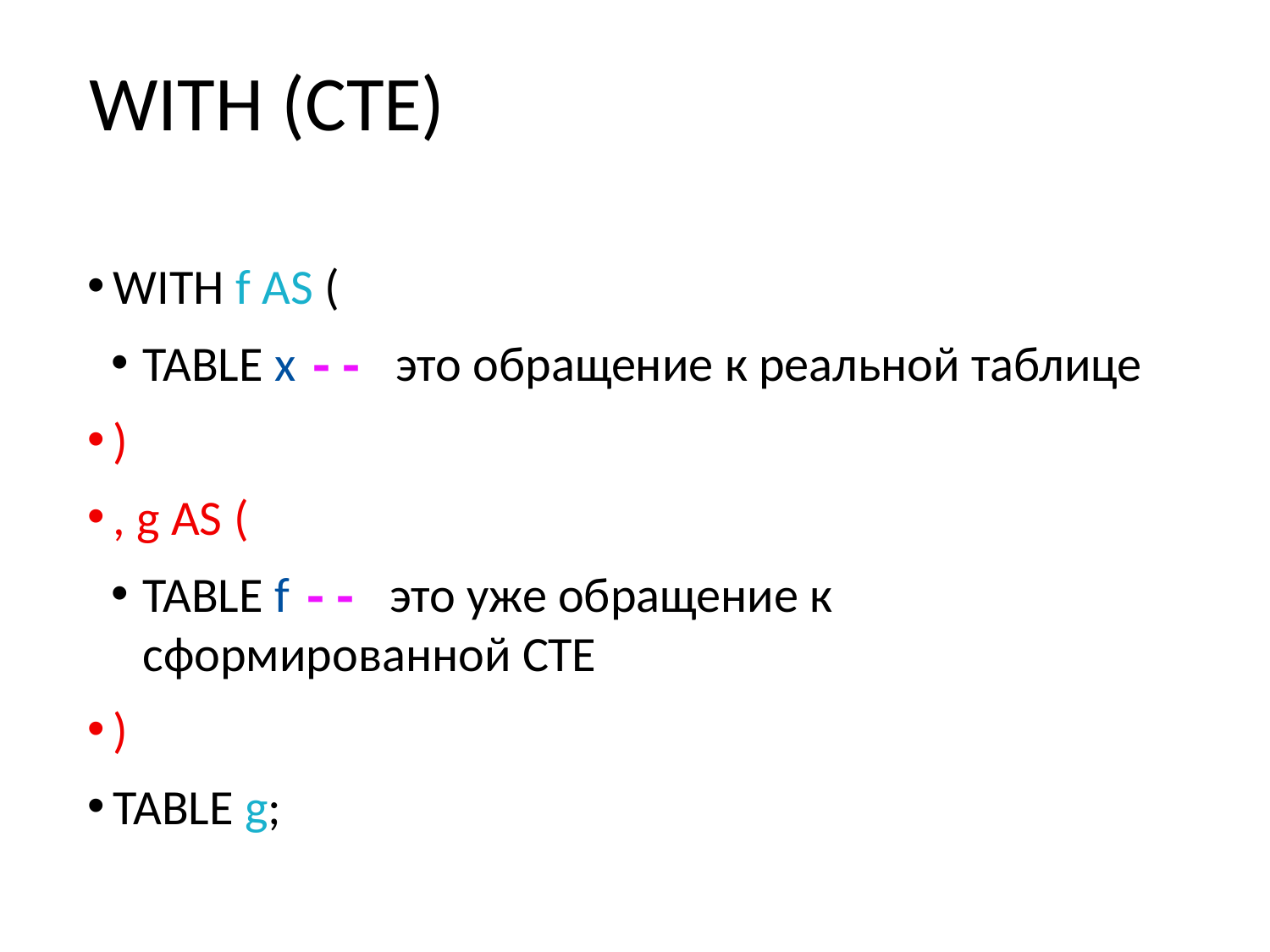

# WITH (CTE)
WITH f AS (
TABLE x -- это обращение к реальной таблице
)
, g AS (
TABLE f -- это уже обращение к сформированной CTE
)
TABLE g;